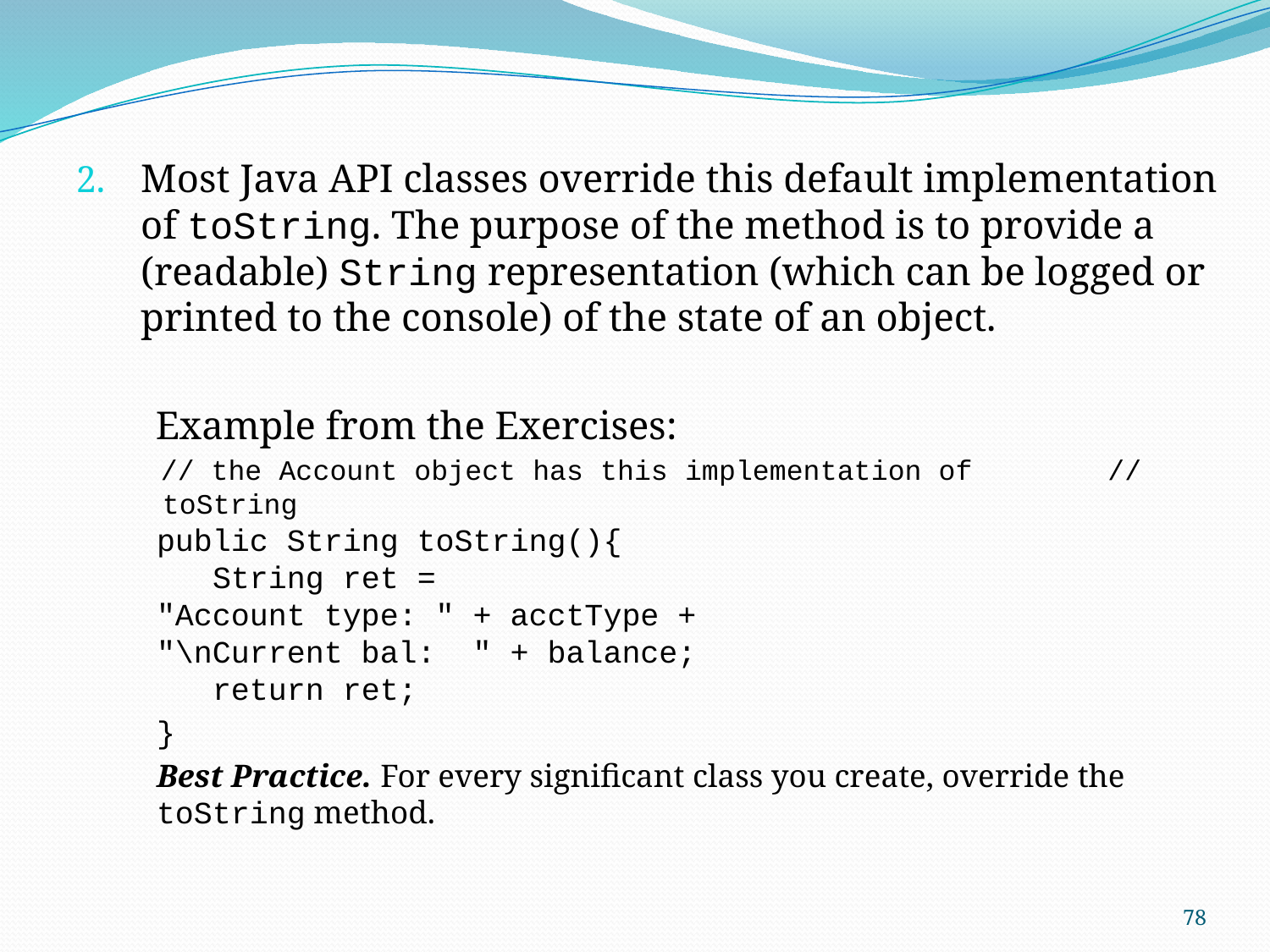

Most Java API classes override this default implementation of toString. The purpose of the method is to provide a (readable) String representation (which can be logged or printed to the console) of the state of an object.

        Example from the Exercises:
     // the Account object has this implementation of        // toString
public String toString(){
	   String ret =
		"Account type: " + acctType +
			"\nCurrent bal:  " + balance;
	   return ret;
}
Best Practice. For every significant class you create, override the toString method.
78